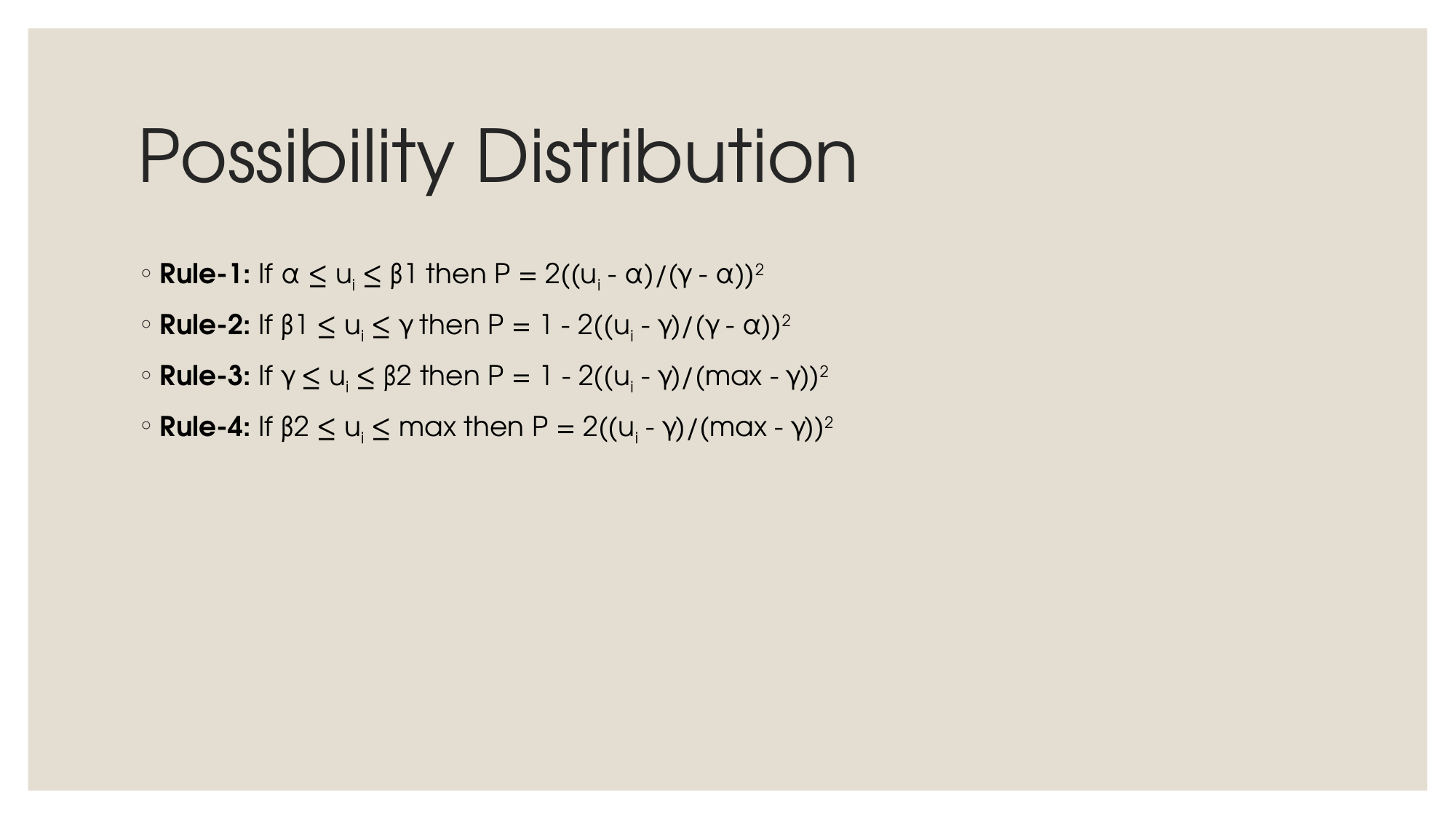

# Possibility Distribution
Rule-1: If α ≤ ui ≤ β1 then P = 2((ui - α)/(γ - α))2
Rule-2: If β1 ≤ ui ≤ γ then P = 1 - 2((ui - γ)/(γ - α))2
Rule-3: If γ ≤ ui ≤ β2 then P = 1 - 2((ui - γ)/(max - γ))2
Rule-4: If β2 ≤ ui ≤ max then P = 2((ui - γ)/(max - γ))2